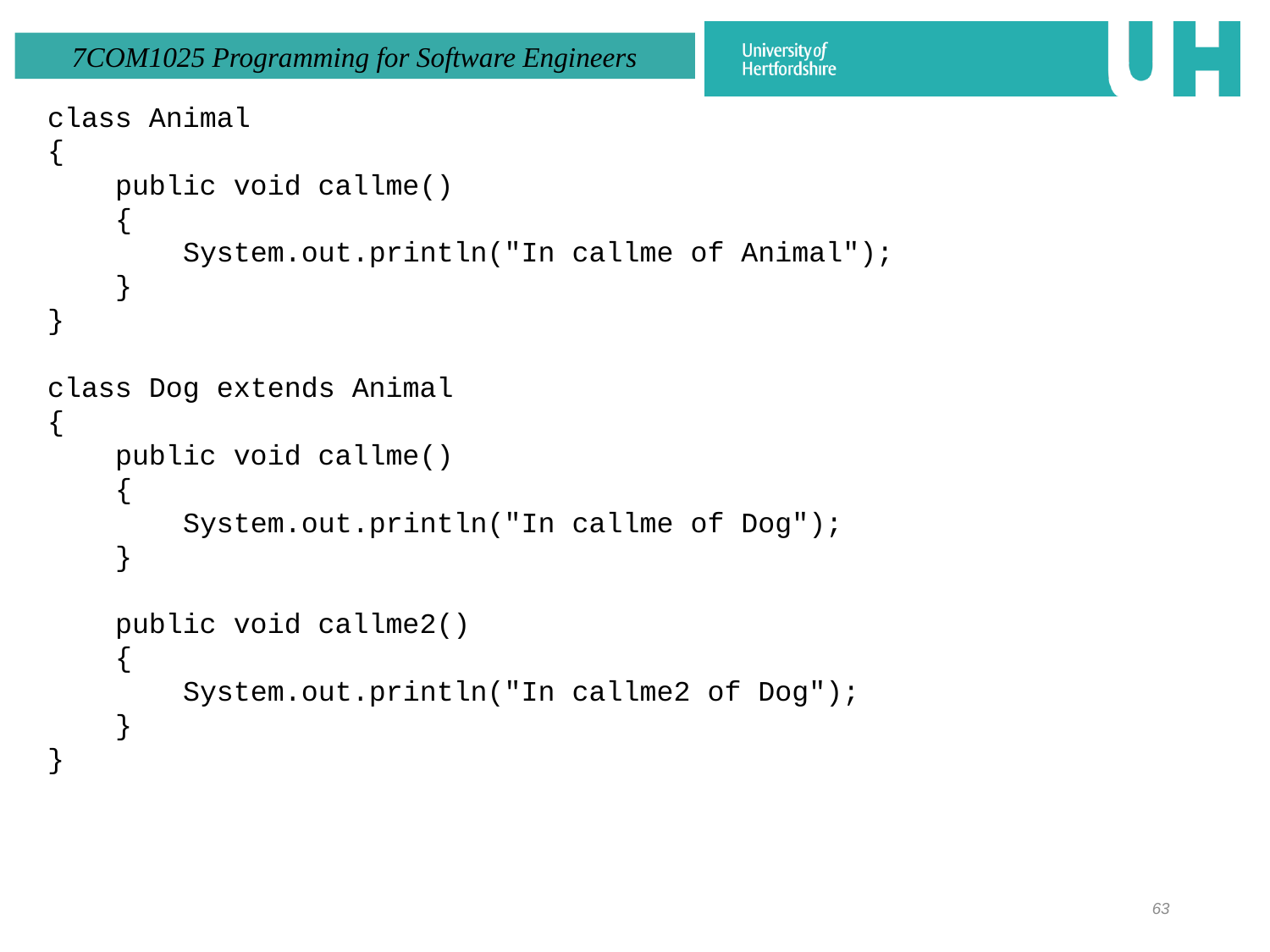

class Animal
{
    public void callme()
    {
        System.out.println("In callme of Animal");
    }
}

class Dog extends Animal
{
    public void callme()
    {
        System.out.println("In callme of Dog");
    }

    public void callme2()
    {
        System.out.println("In callme2 of Dog");
    }
}

63